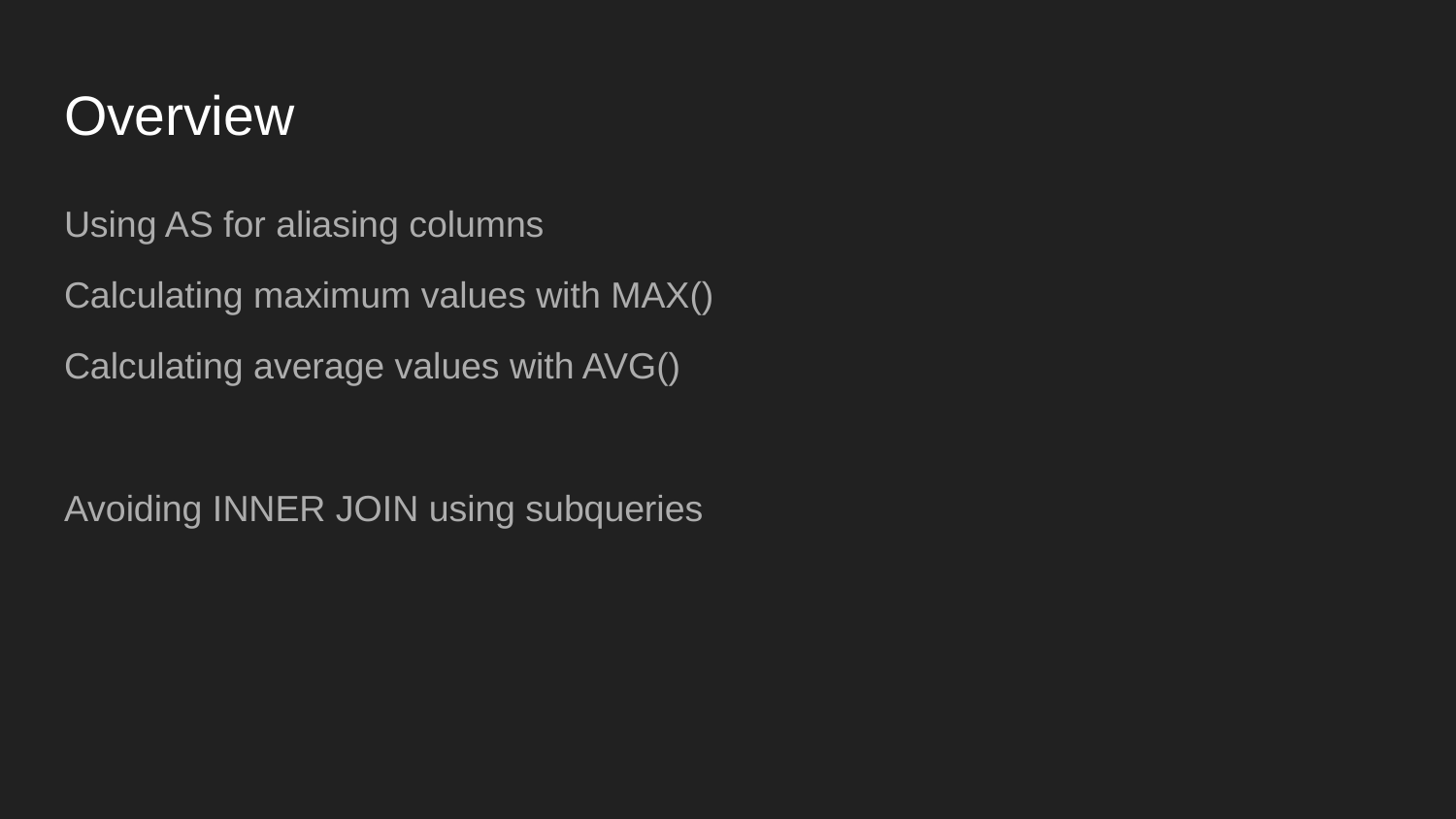

# Overview
Using AS for aliasing columns
Calculating maximum values with MAX()
Calculating average values with AVG()

Avoiding INNER JOIN using subqueries